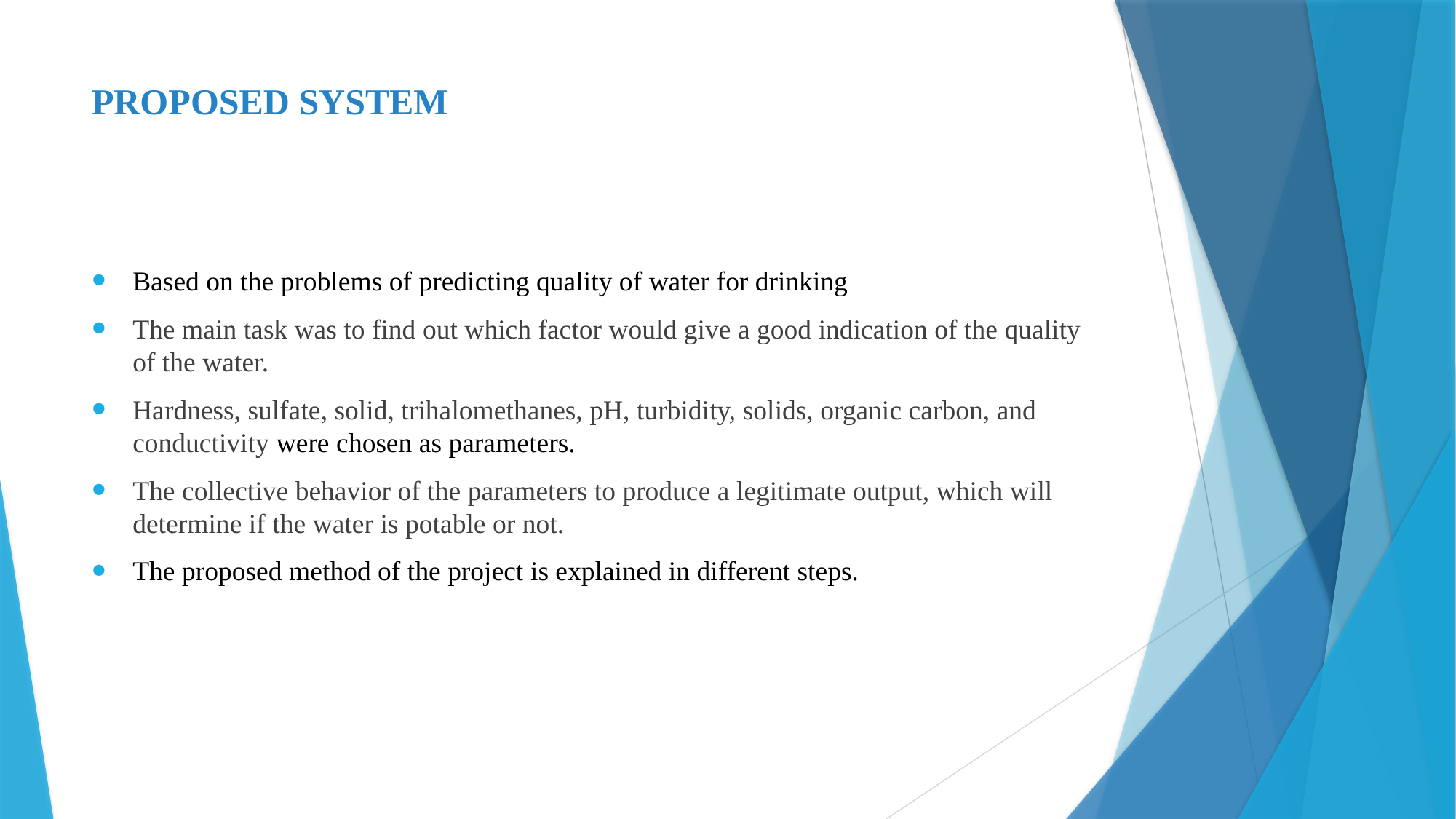

# PROPOSED SYSTEM
Based on the problems of predicting quality of water for drinking
The main task was to find out which factor would give a good indication of the quality of the water.
Hardness, sulfate, solid, trihalomethanes, pH, turbidity, solids, organic carbon, and conductivity were chosen as parameters.
The collective behavior of the parameters to produce a legitimate output, which will determine if the water is potable or not.
The proposed method of the project is explained in different steps.